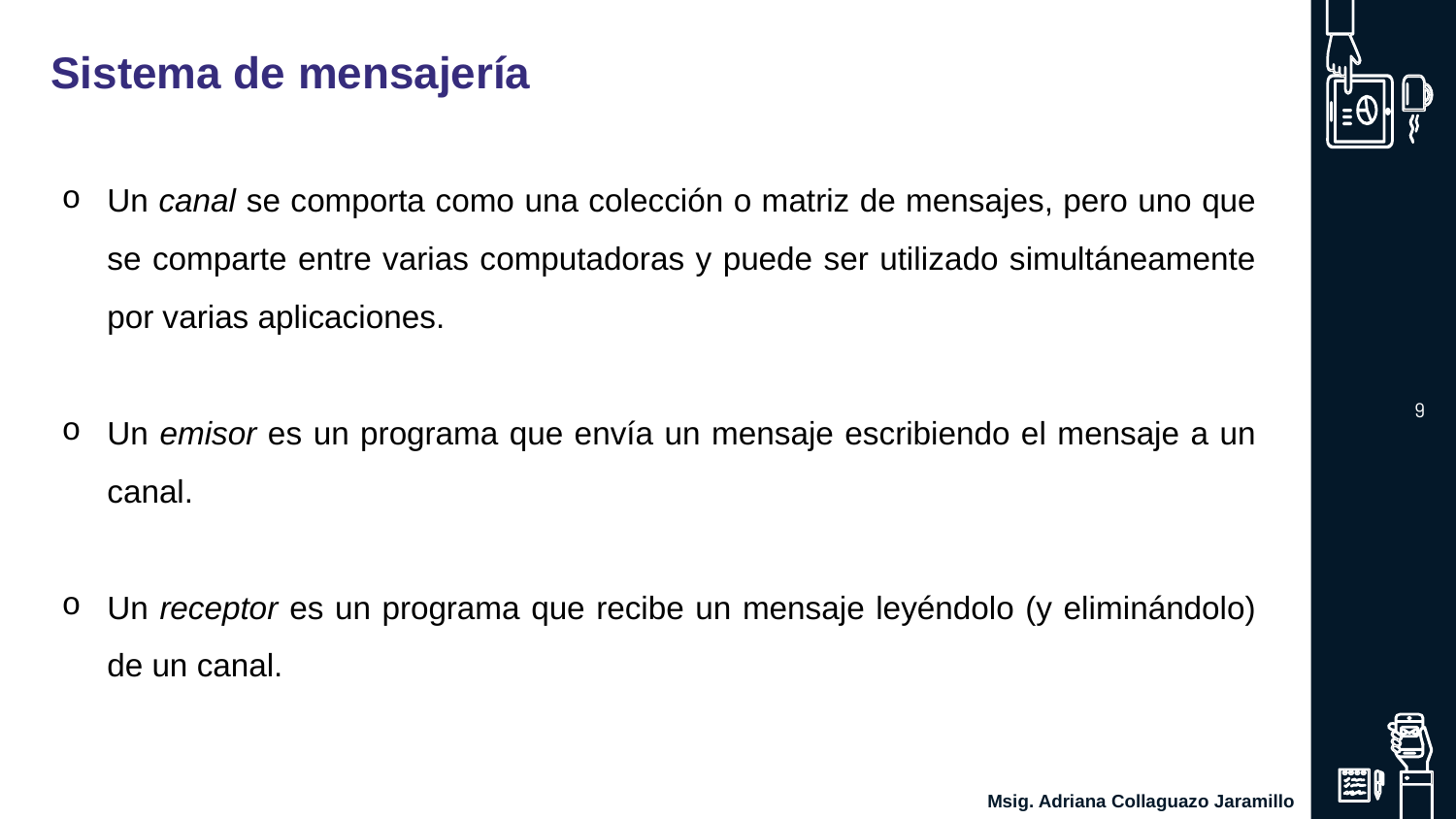

Sistema de mensajería
Un canal se comporta como una colección o matriz de mensajes, pero uno que se comparte entre varias computadoras y puede ser utilizado simultáneamente por varias aplicaciones.

Un emisor es un programa que envía un mensaje escribiendo el mensaje a un canal.

Un receptor es un programa que recibe un mensaje leyéndolo (y eliminándolo) de un canal.
9